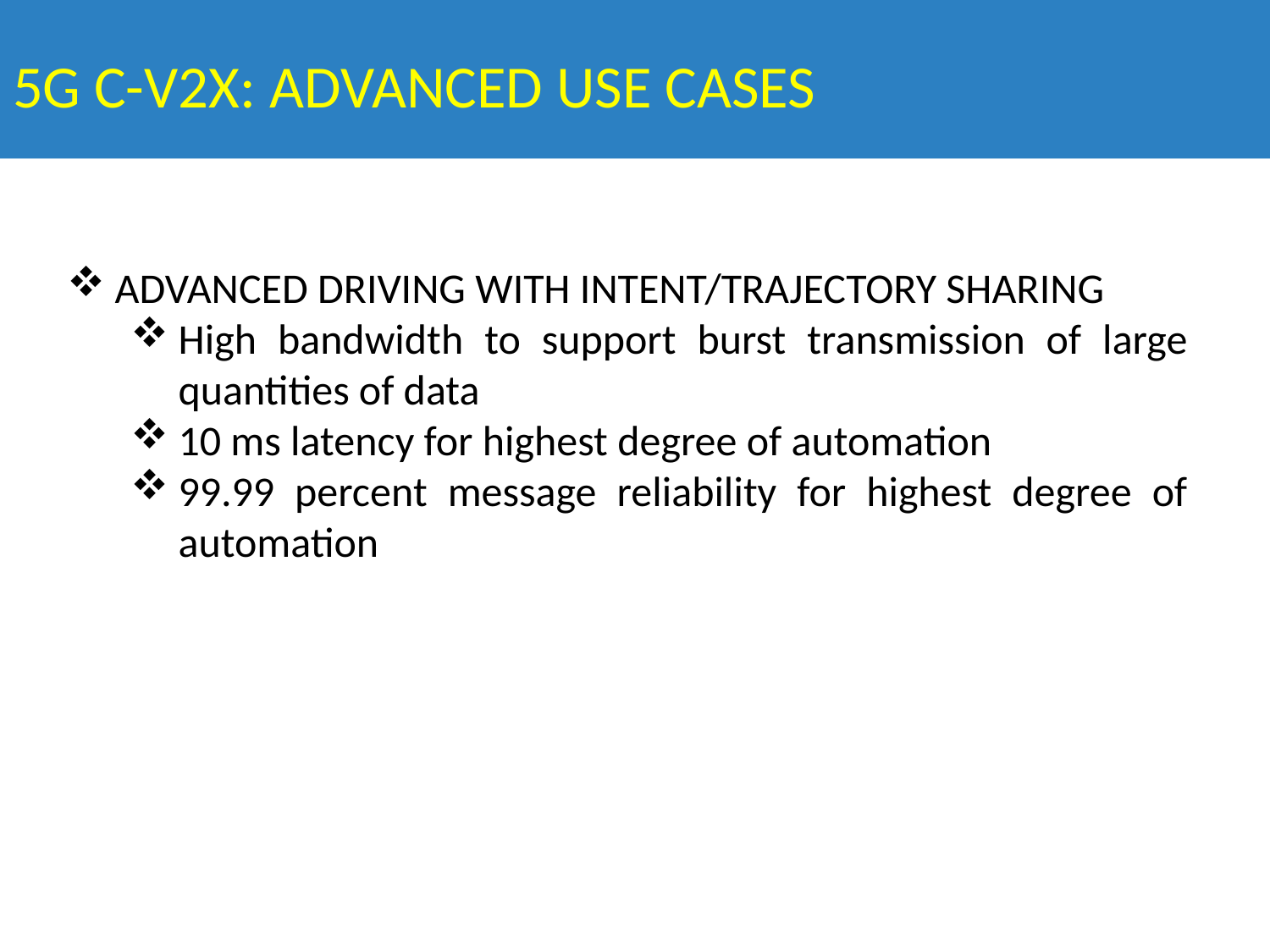

# 5G C-V2X: ADVANCED USE CASES
ADVANCED DRIVING WITH INTENT/TRAJECTORY SHARING
High bandwidth to support burst transmission of large quantities of data
10 ms latency for highest degree of automation
99.99 percent message reliability for highest degree of automation